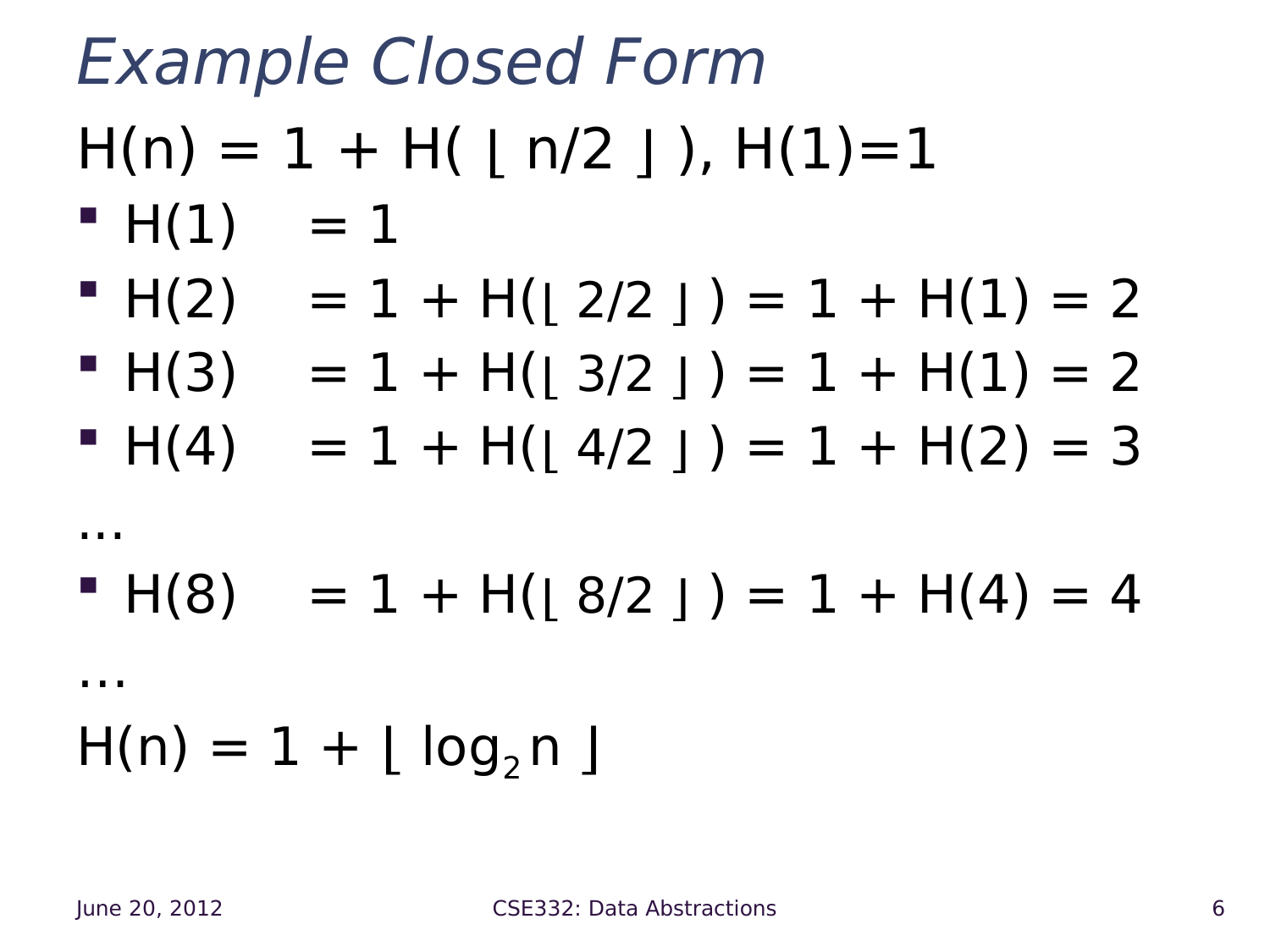

# Example Closed Form
H(n) = 1 + H( ⌊ n/2 ⌋ ), H(1)=1
H(1)	= 1
H(2)	= 1 + H(⌊ 2/2 ⌋ ) = 1 + H(1) = 2
H(3)	= 1 + H(⌊ 3/2 ⌋ ) = 1 + H(1) = 2
H(4)	= 1 + H(⌊ 4/2 ⌋ ) = 1 + H(2) = 3
...
H(8)	= 1 + H(⌊ 8/2 ⌋ ) = 1 + H(4) = 4
…
H(n) = 1 + ⌊ log2 n ⌋

June 20, 2012
CSE332: Data Abstractions
6